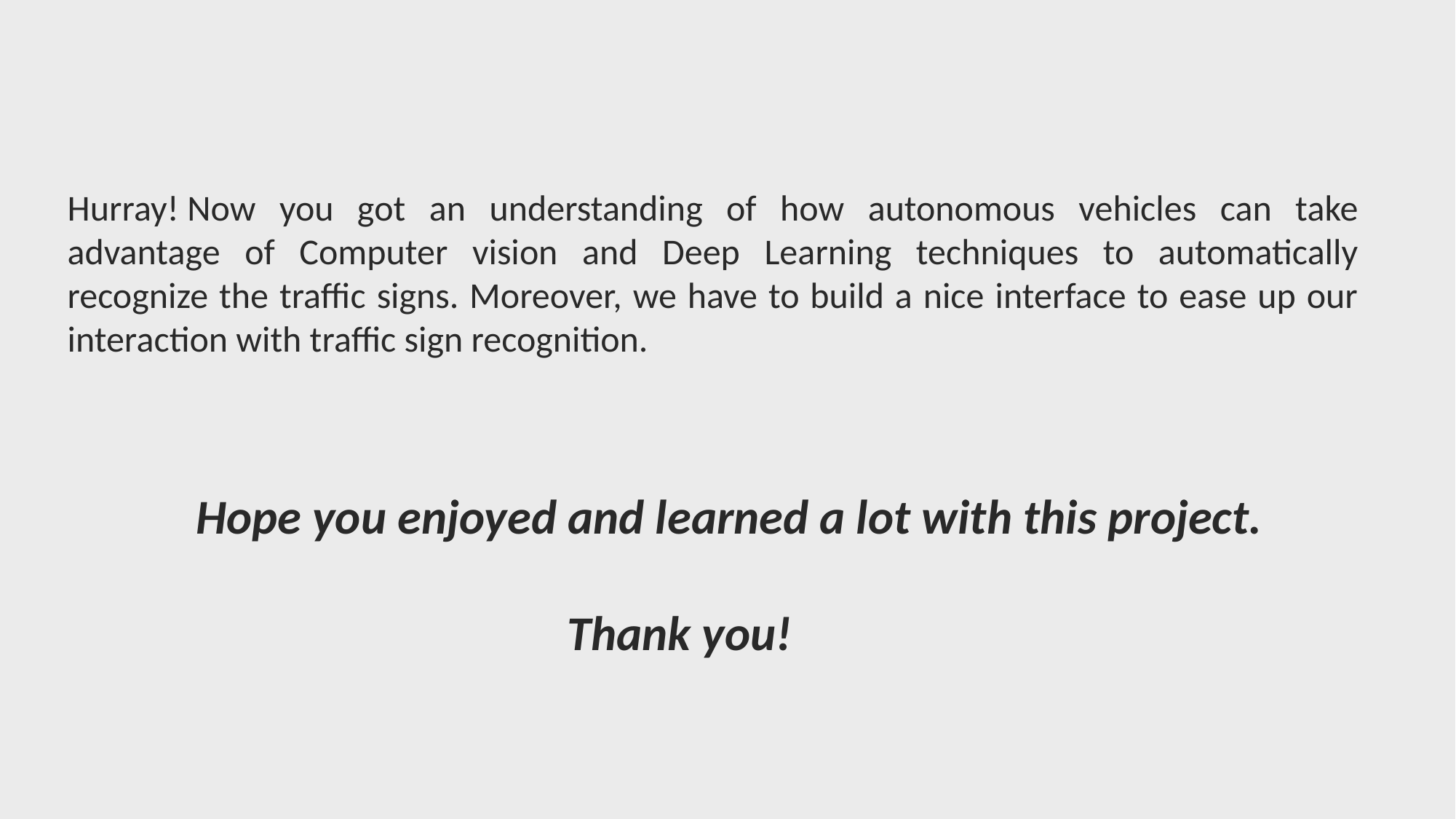

Hurray! Now you got an understanding of how autonomous vehicles can take advantage of Computer vision and Deep Learning techniques to automatically recognize the traffic signs. Moreover, we have to build a nice interface to ease up our interaction with traffic sign recognition.

Hope you enjoyed and learned a lot with this project.

                                  Thank you!